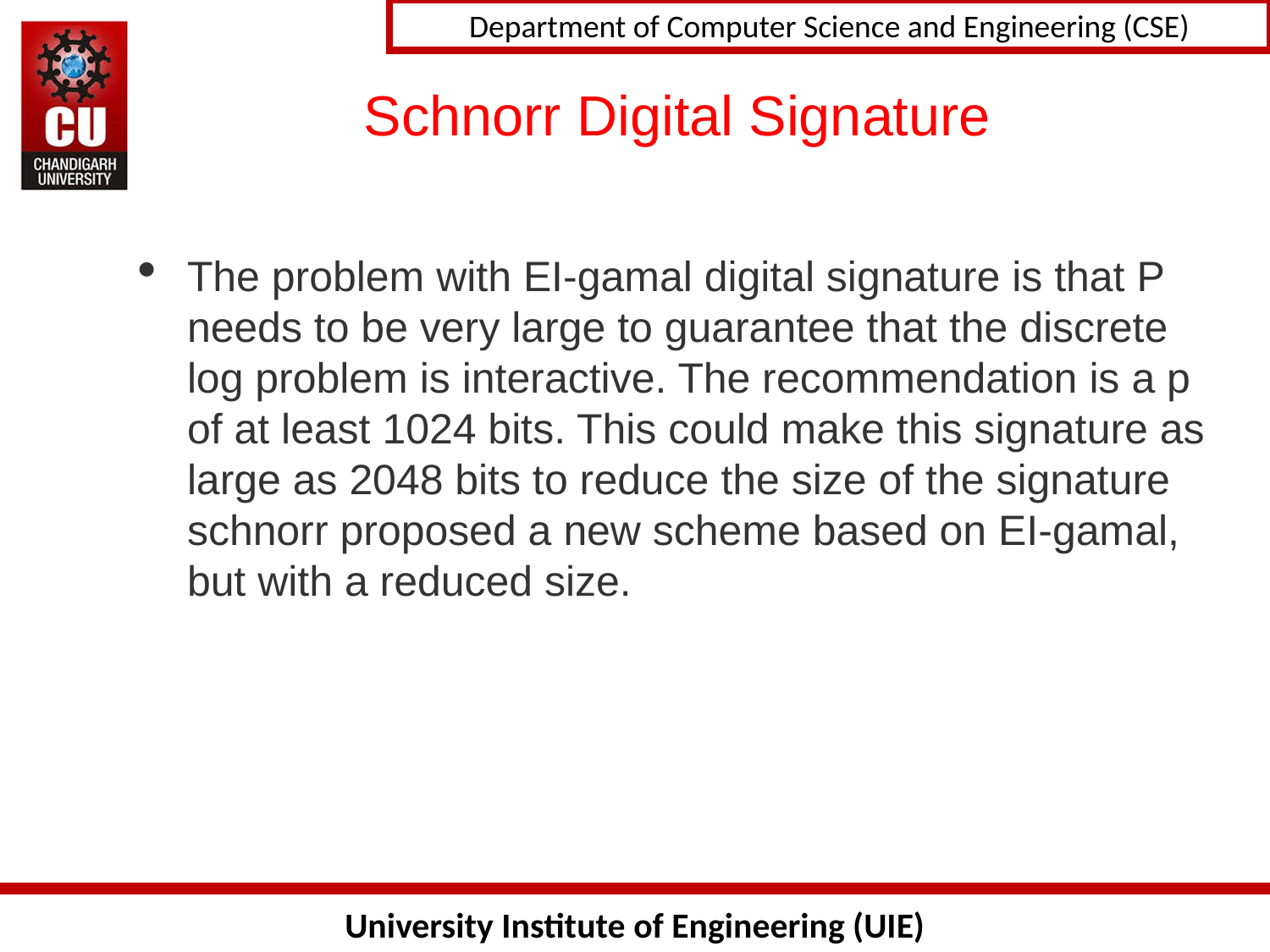

# Schnorr Digital Signature
The problem with EI-gamal digital signature is that P needs to be very large to guarantee that the discrete log problem is interactive. The recommendation is a p of at least 1024 bits. This could make this signature as large as 2048 bits to reduce the size of the signature schnorr proposed a new scheme based on EI-gamal, but with a reduced size.